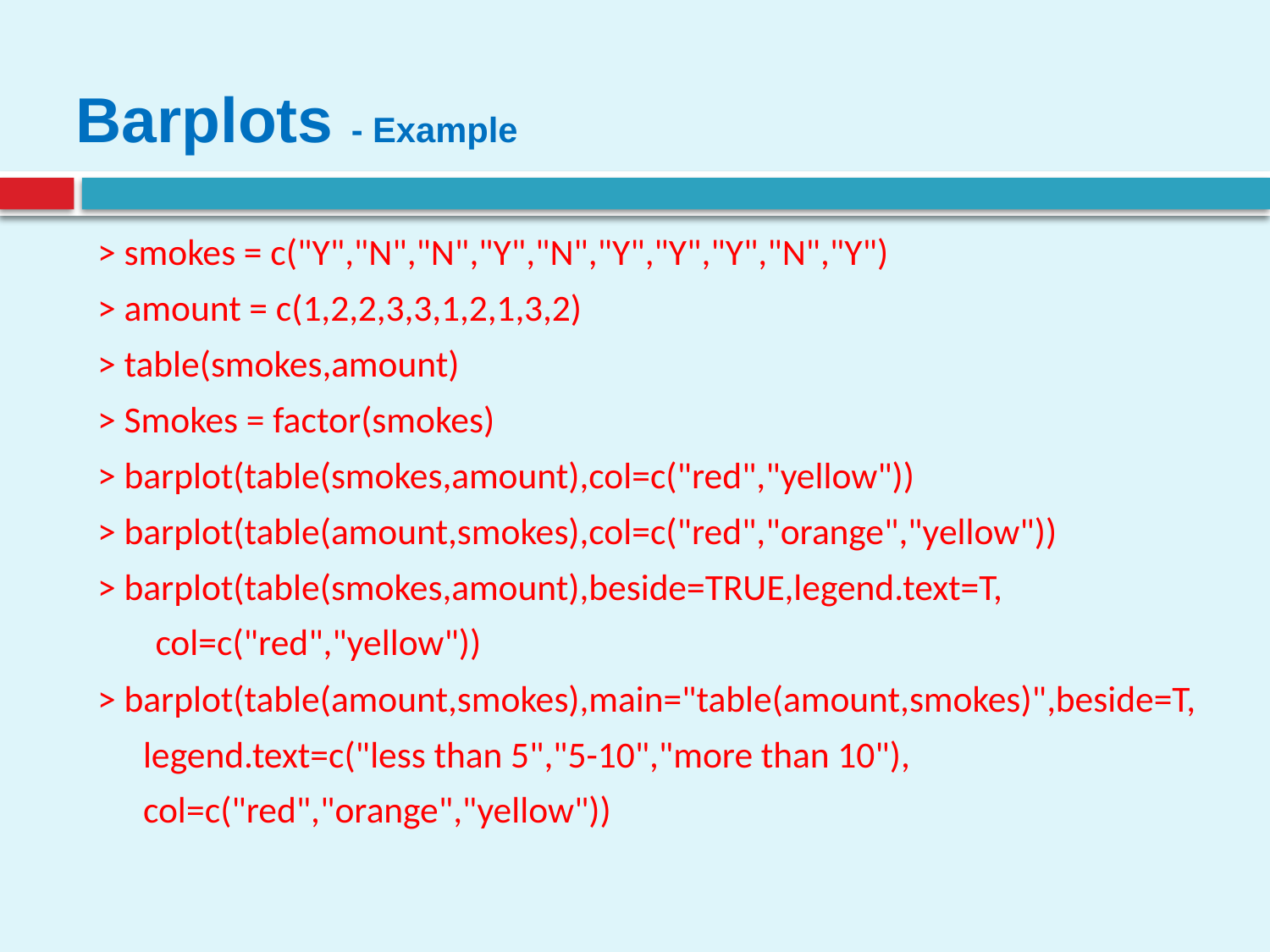

# Barplots - Example
> smokes = c("Y","N","N","Y","N","Y","Y","Y","N","Y")
> amount = c(1,2,2,3,3,1,2,1,3,2)
> table(smokes,amount)
> Smokes = factor(smokes)
> barplot(table(smokes,amount),col=c("red","yellow"))
> barplot(table(amount,smokes),col=c("red","orange","yellow"))
> barplot(table(smokes,amount),beside=TRUE,legend.text=T,
       col=c("red","yellow"))
> barplot(table(amount,smokes),main="table(amount,smokes)",beside=T,
	legend.text=c("less than 5","5-10","more than 10"),
	col=c("red","orange","yellow"))